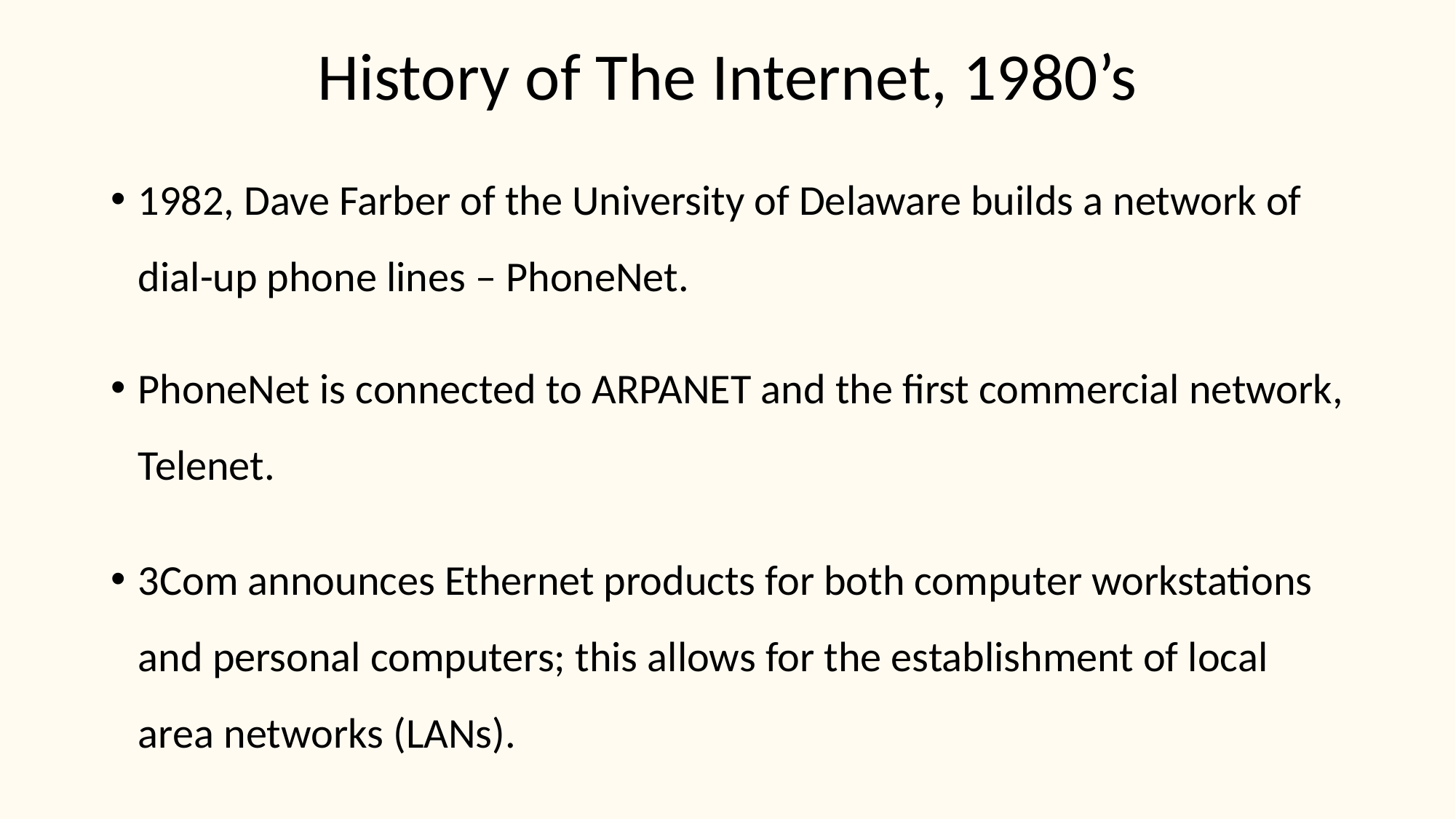

# History of The Internet, 1980’s
1982, Dave Farber of the University of Delaware builds a network of dial-up phone lines – PhoneNet.
PhoneNet is connected to ARPANET and the first commercial network, Telenet.
3Com announces Ethernet products for both computer workstations and personal computers; this allows for the establishment of local area networks (LANs).